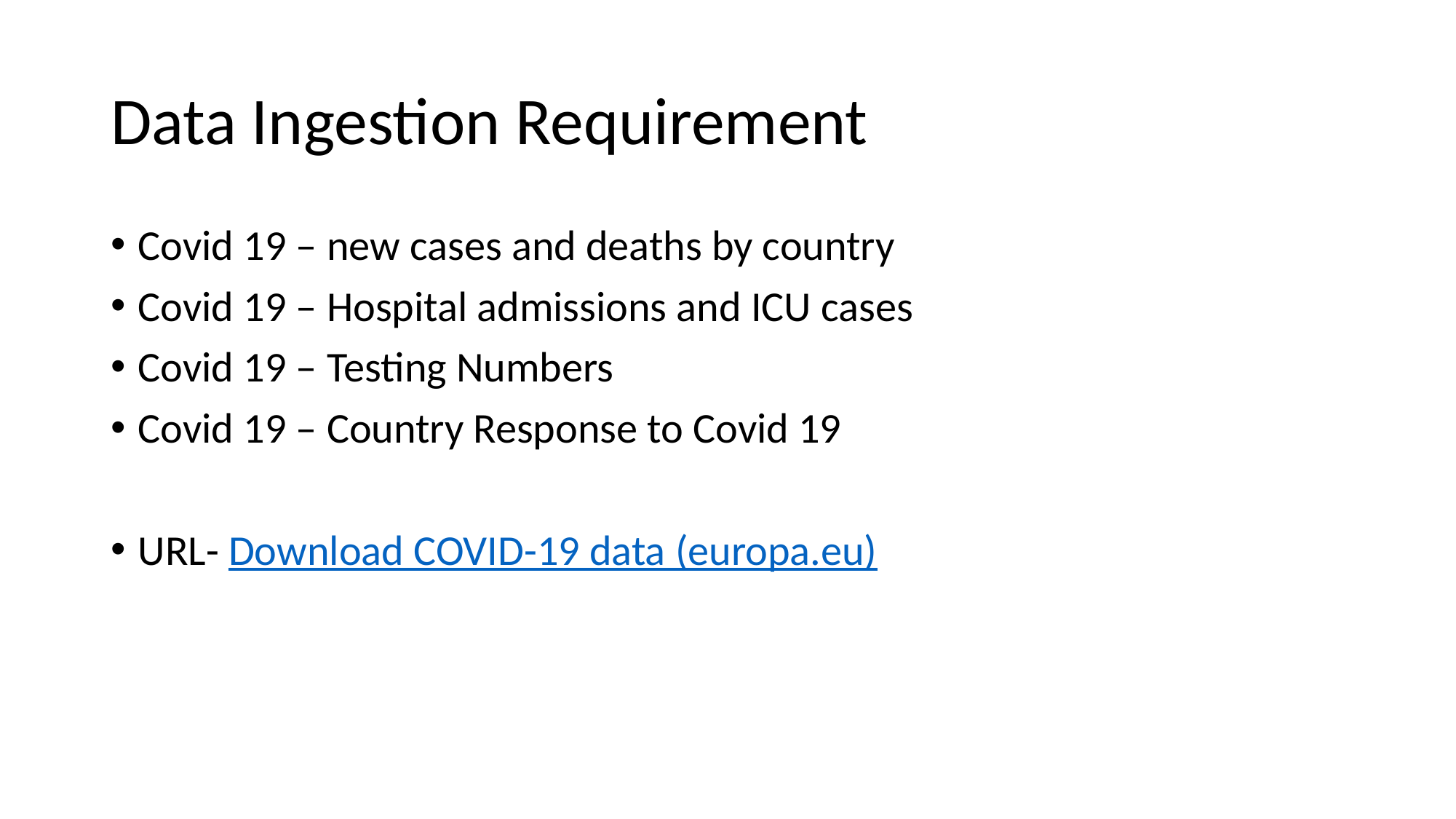

# Data Ingestion Requirement
Covid 19 – new cases and deaths by country
Covid 19 – Hospital admissions and ICU cases
Covid 19 – Testing Numbers
Covid 19 – Country Response to Covid 19

URL- Download COVID-19 data (europa.eu)